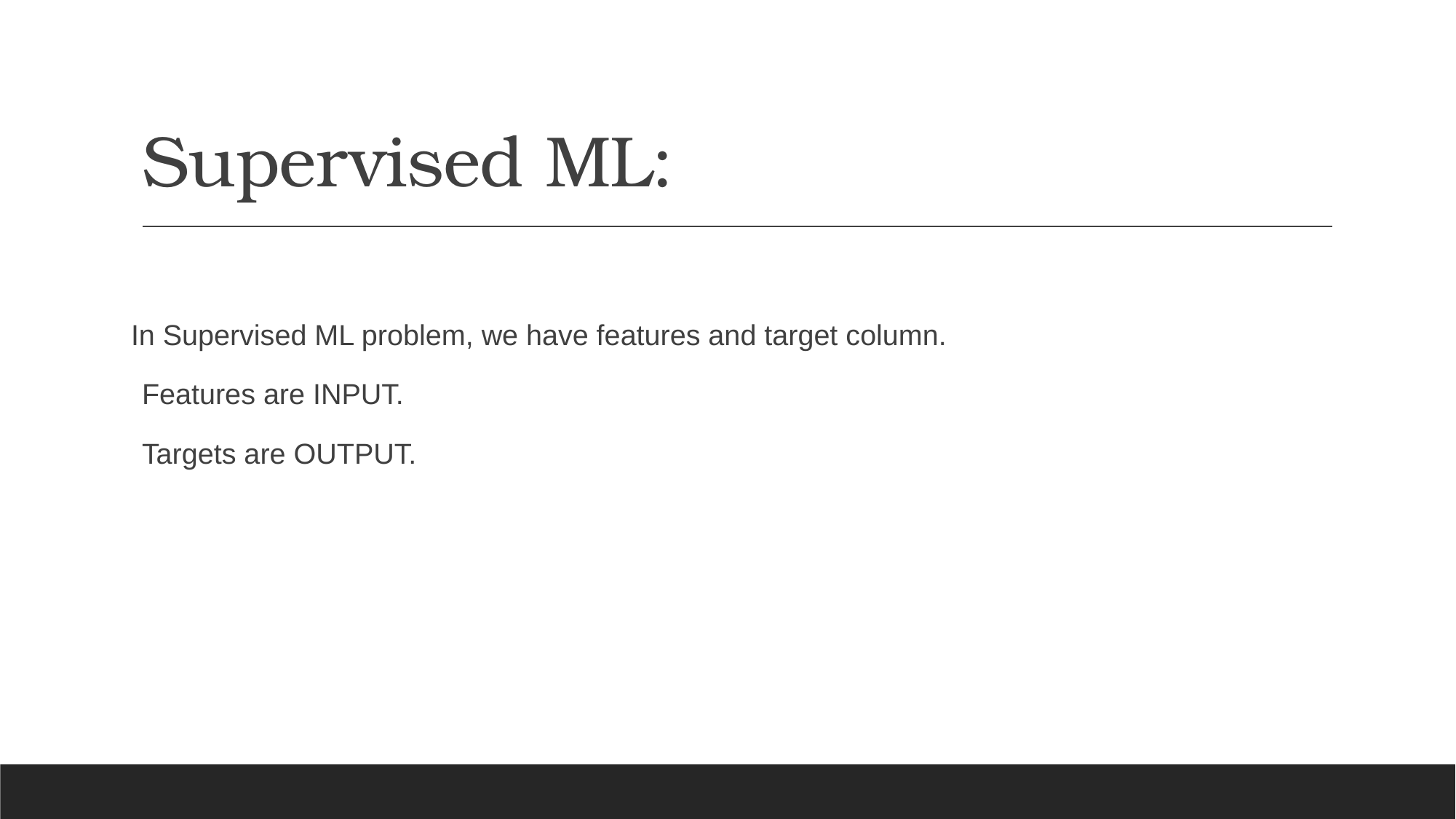

# Supervised ML:

In Supervised ML problem, we have features and target column.
Features are INPUT.
Targets are OUTPUT.